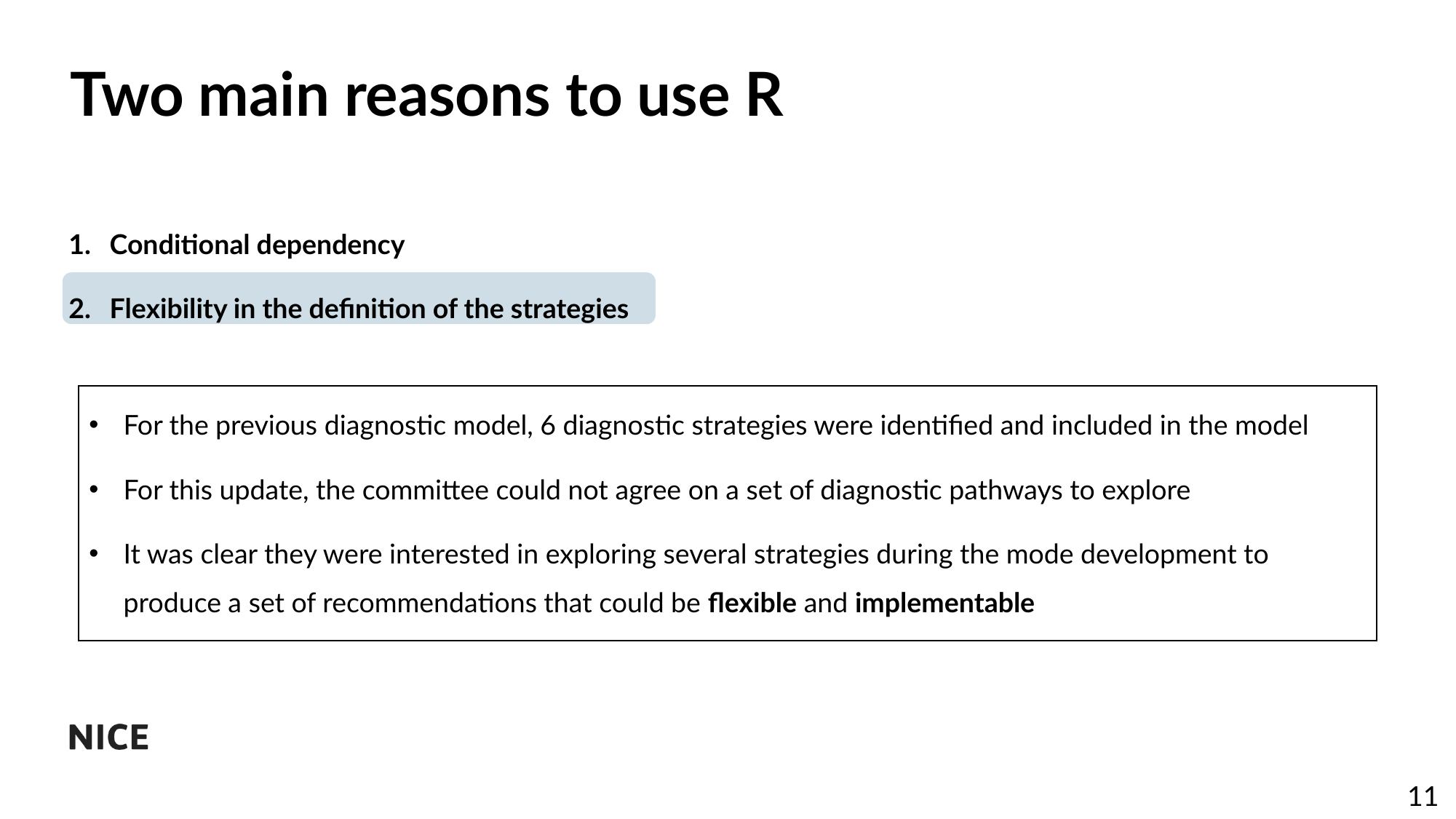

# Two main reasons to use R
Conditional dependency
Flexibility in the definition of the strategies

For the previous diagnostic model, 6 diagnostic strategies were identified and included in the model
For this update, the committee could not agree on a set of diagnostic pathways to explore
It was clear they were interested in exploring several strategies during the mode development to produce a set of recommendations that could be flexible and implementable